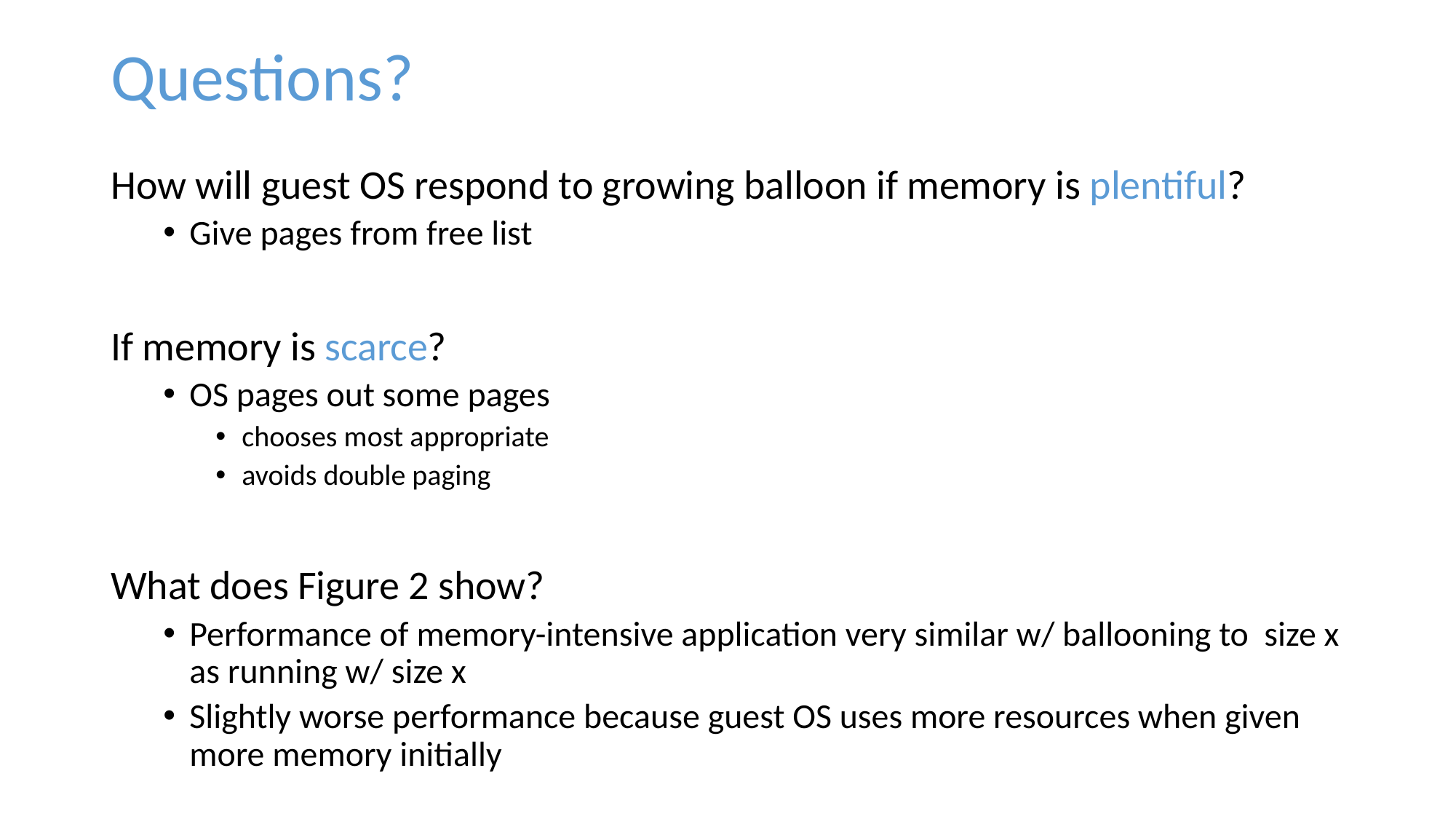

# Questions?
How will guest OS respond to growing balloon if memory is plentiful?
Give pages from free list

If memory is scarce?
OS pages out some pages
chooses most appropriate
avoids double paging

What does Figure 2 show?
Performance of memory-intensive application very similar w/ ballooning to  size x as running w/ size x
Slightly worse performance because guest OS uses more resources when given more memory initially